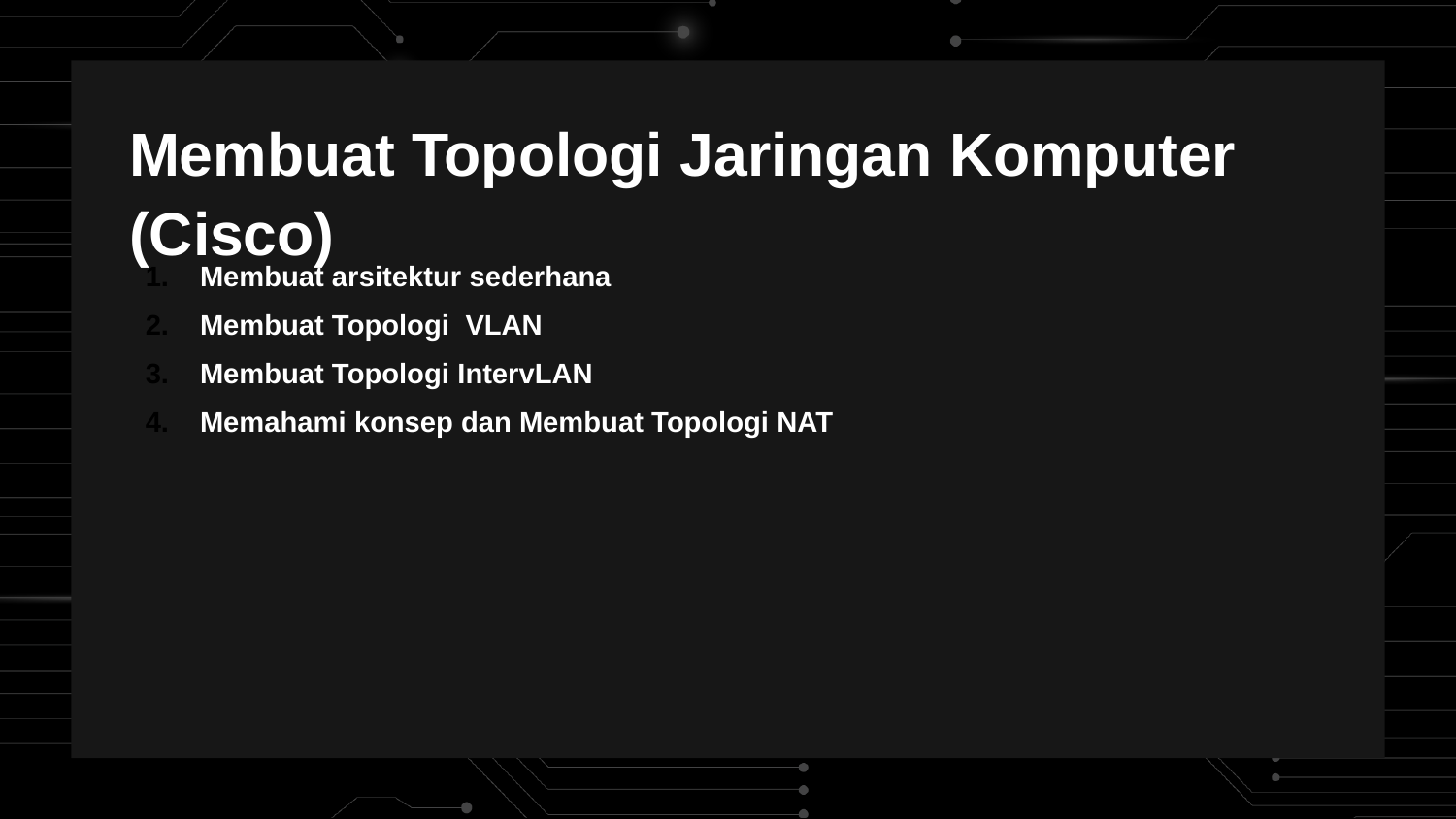

# Membuat Topologi Jaringan Komputer (Cisco)
Membuat arsitektur sederhana
Membuat Topologi  VLAN
Membuat Topologi IntervLAN
Memahami konsep dan Membuat Topologi NAT